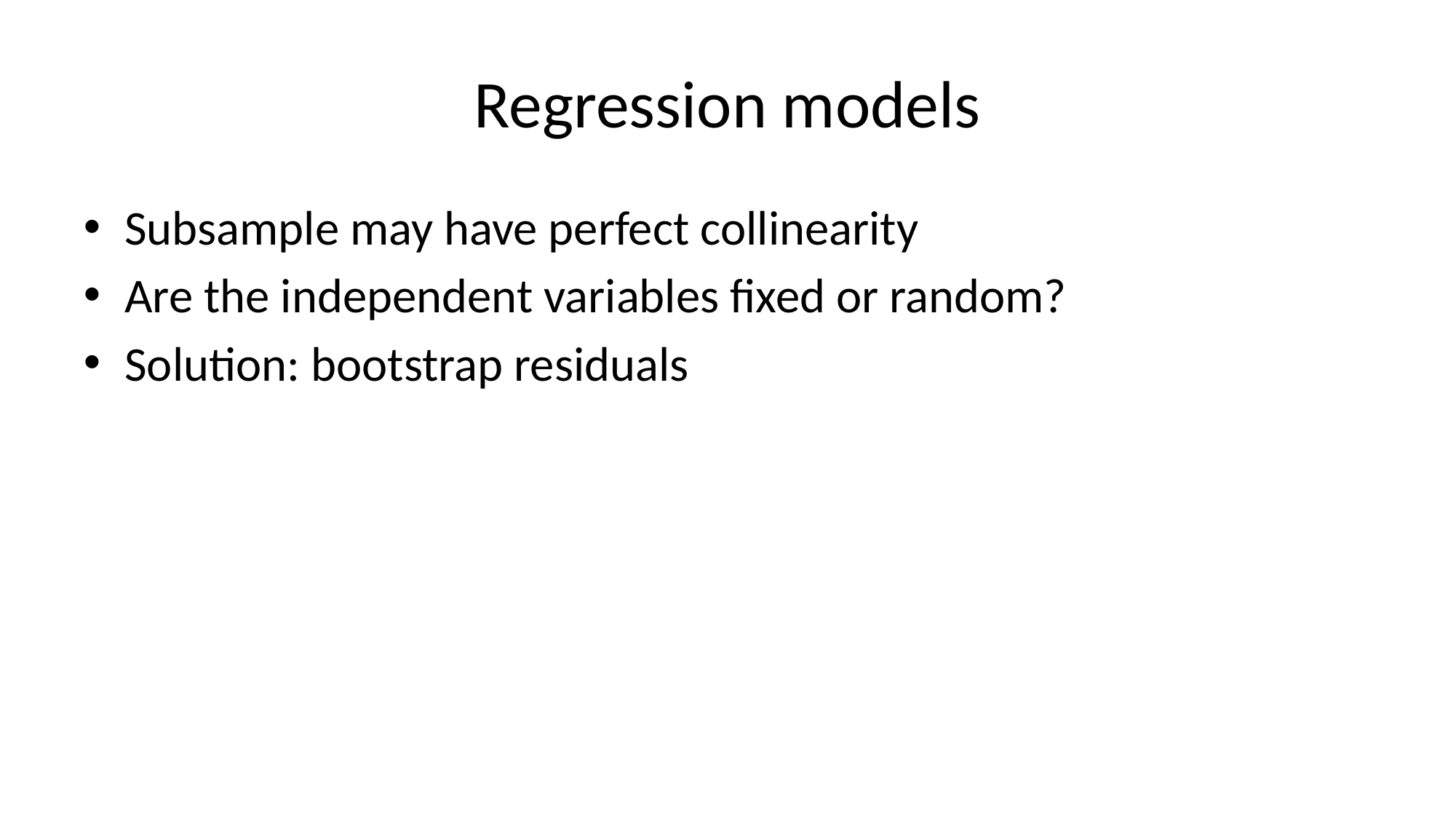

# Regression models
Subsample may have perfect collinearity
Are the independent variables fixed or random?
Solution: bootstrap residuals